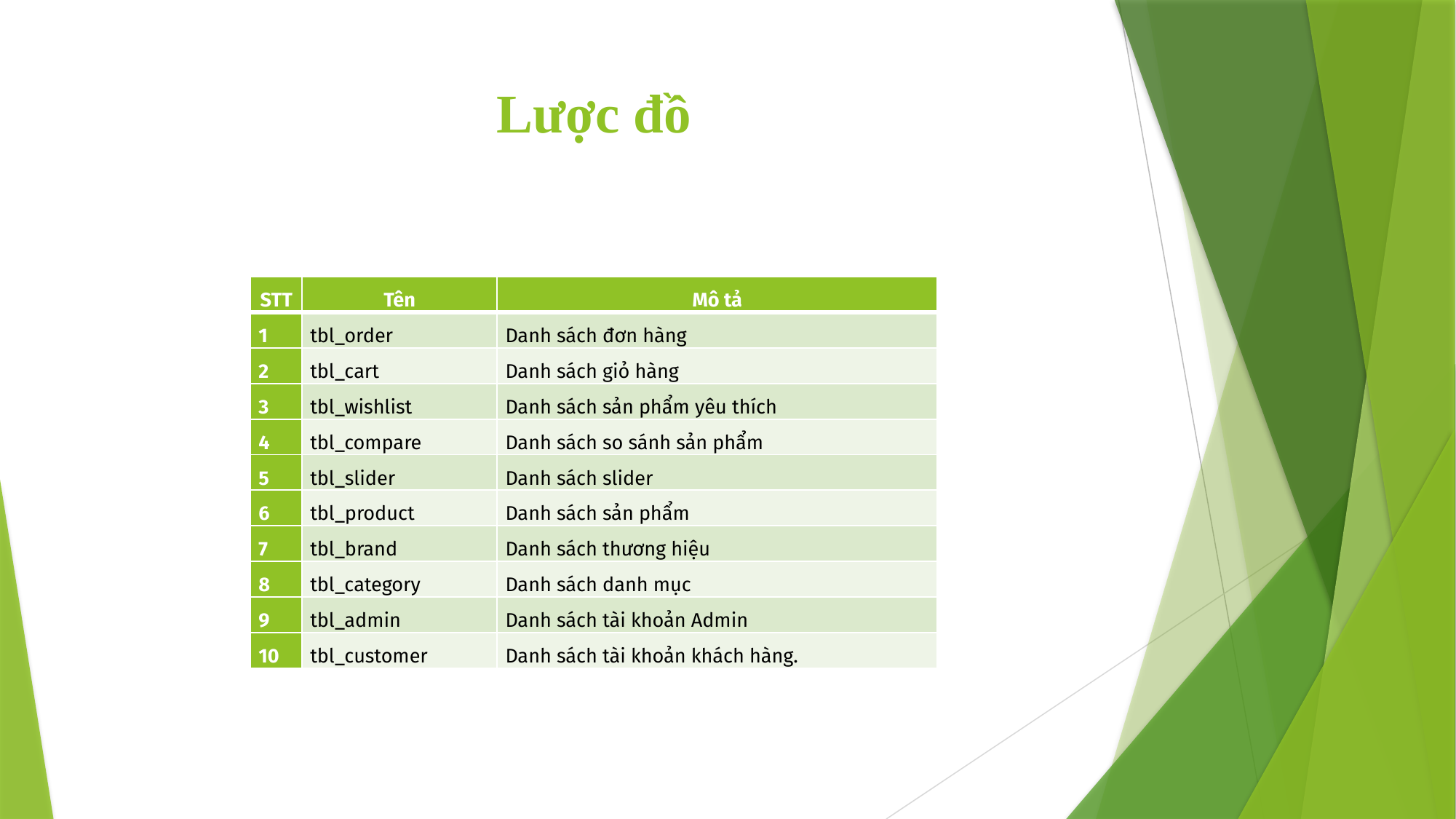

# Lược đồ
| STT | Tên | Mô tả |
| --- | --- | --- |
| 1 | tbl\_order | Danh sách đơn hàng |
| 2 | tbl\_cart | Danh sách giỏ hàng |
| 3 | tbl\_wishlist | Danh sách sản phẩm yêu thích |
| 4 | tbl\_compare | Danh sách so sánh sản phẩm |
| 5 | tbl\_slider | Danh sách slider |
| 6 | tbl\_product | Danh sách sản phẩm |
| 7 | tbl\_brand | Danh sách thương hiệu |
| 8 | tbl\_category | Danh sách danh mục |
| 9 | tbl\_admin | Danh sách tài khoản Admin |
| 10 | tbl\_customer | Danh sách tài khoản khách hàng. |